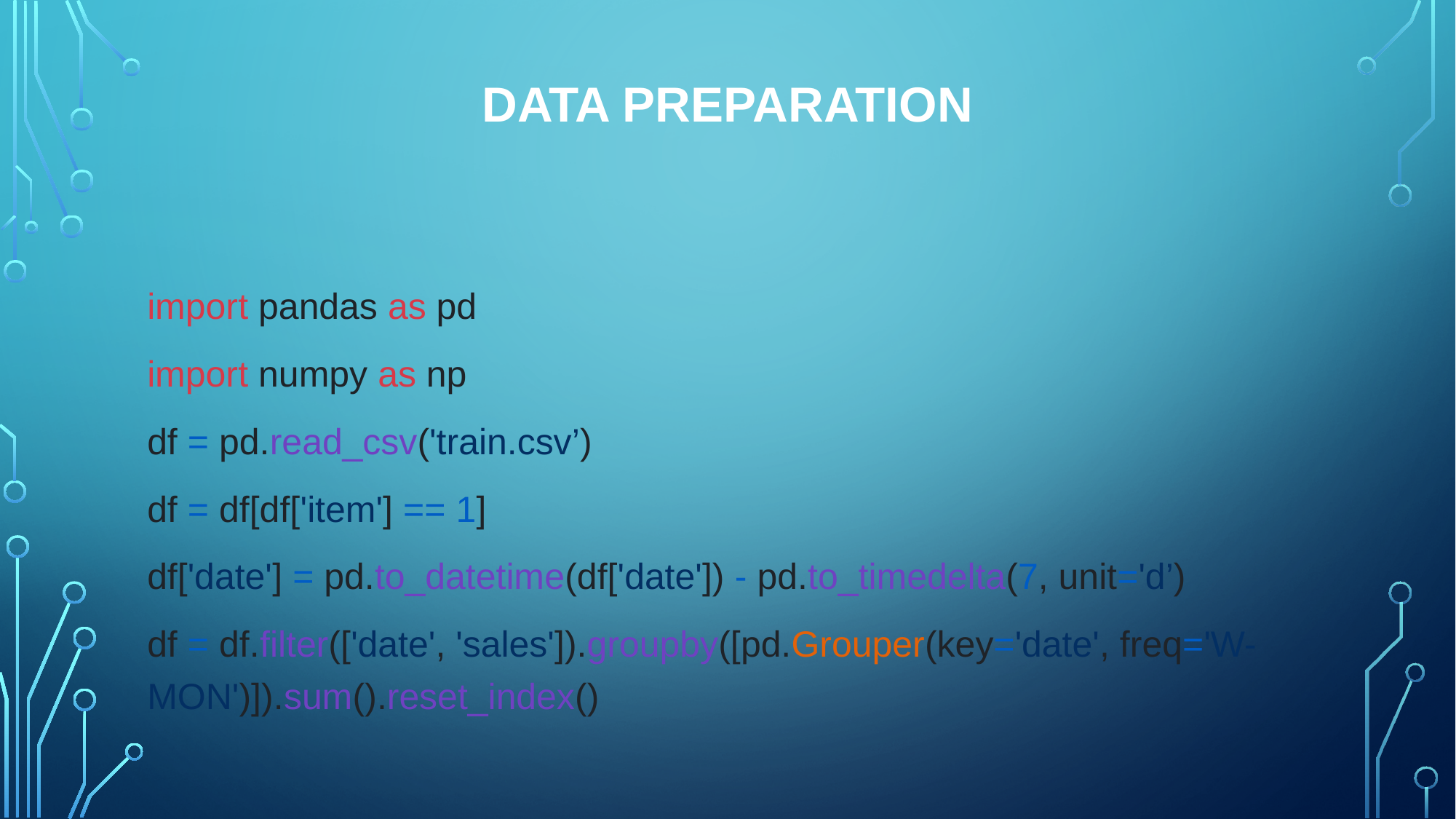

# Data Preparation
import pandas as pd
import numpy as np
df = pd.read_csv('train.csv’)
df = df[df['item'] == 1]
df['date'] = pd.to_datetime(df['date']) - pd.to_timedelta(7, unit='d’)
df = df.filter(['date', 'sales']).groupby([pd.Grouper(key='date', freq='W-MON')]).sum().reset_index()